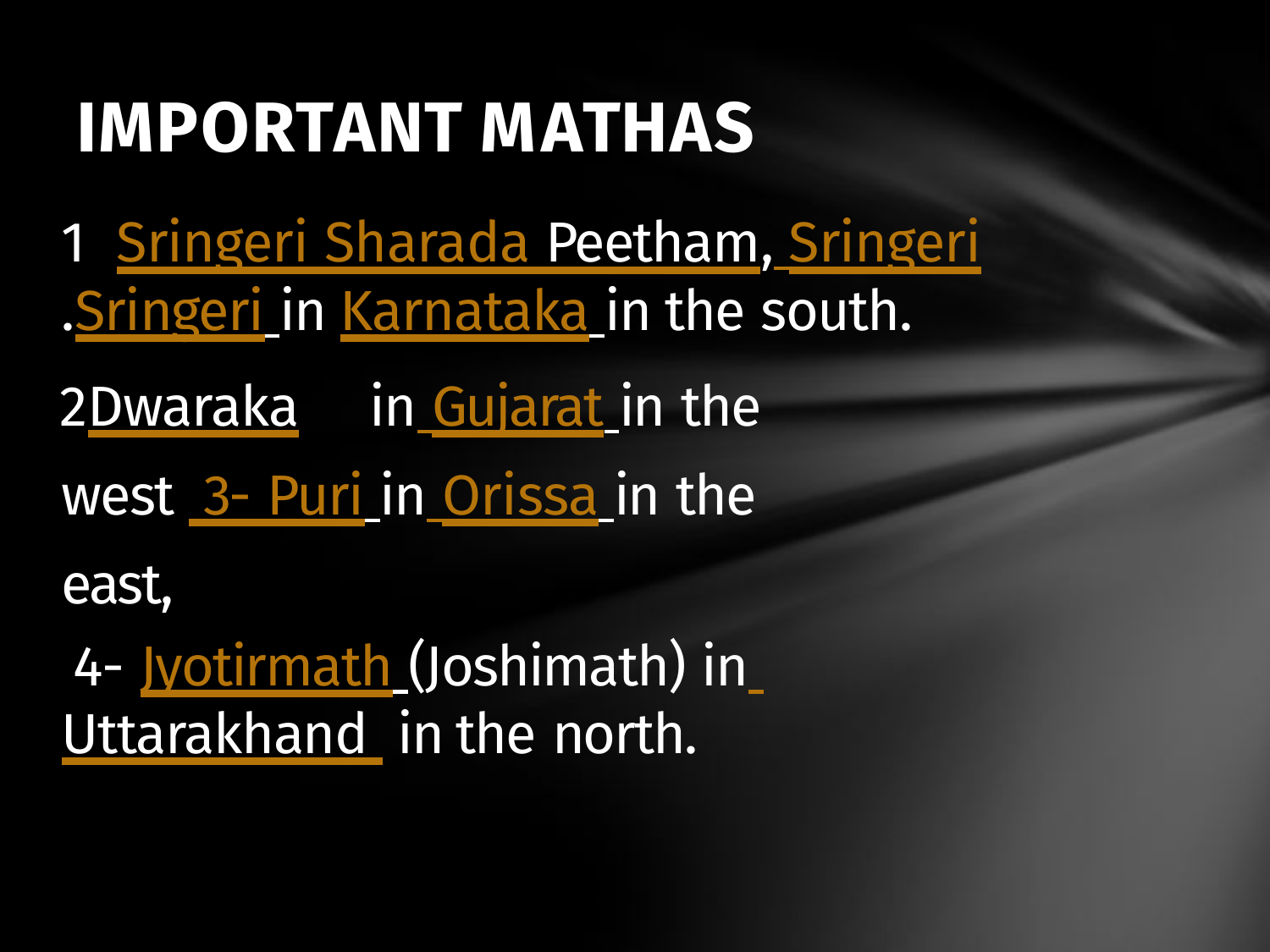

# IMPORTANT MATHAS
Sringeri Sharada Peetham, Sringeri
.Sringeri in Karnataka in the south.
Dwaraka	in Gujarat in the west  3- Puri in Orissa in the east,
4- Jyotirmath (Joshimath) in Uttarakhand  in the north.